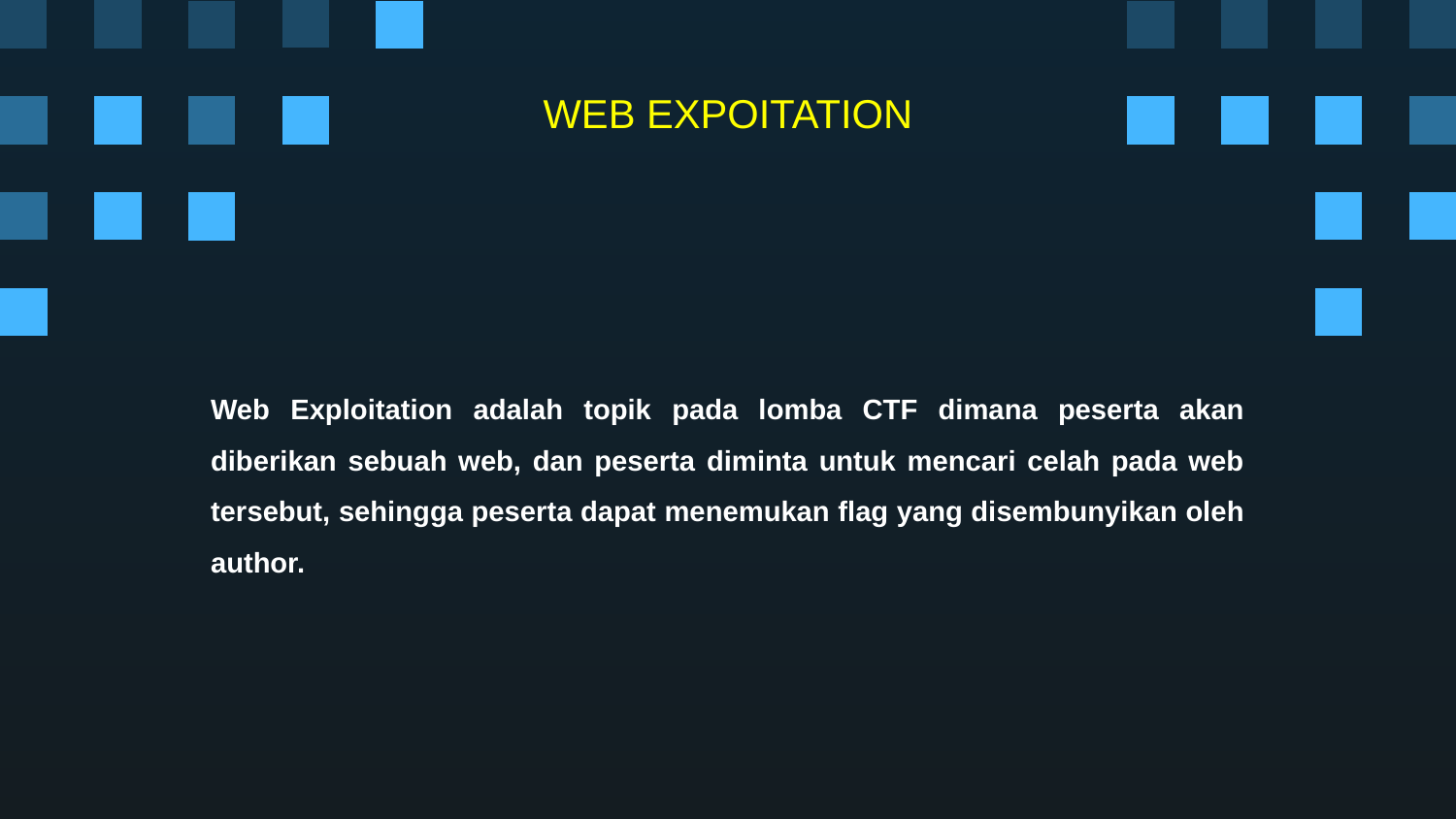

# WEB EXPOITATION
Web Exploitation adalah topik pada lomba CTF dimana peserta akan diberikan sebuah web, dan peserta diminta untuk mencari celah pada web tersebut, sehingga peserta dapat menemukan flag yang disembunyikan oleh author.